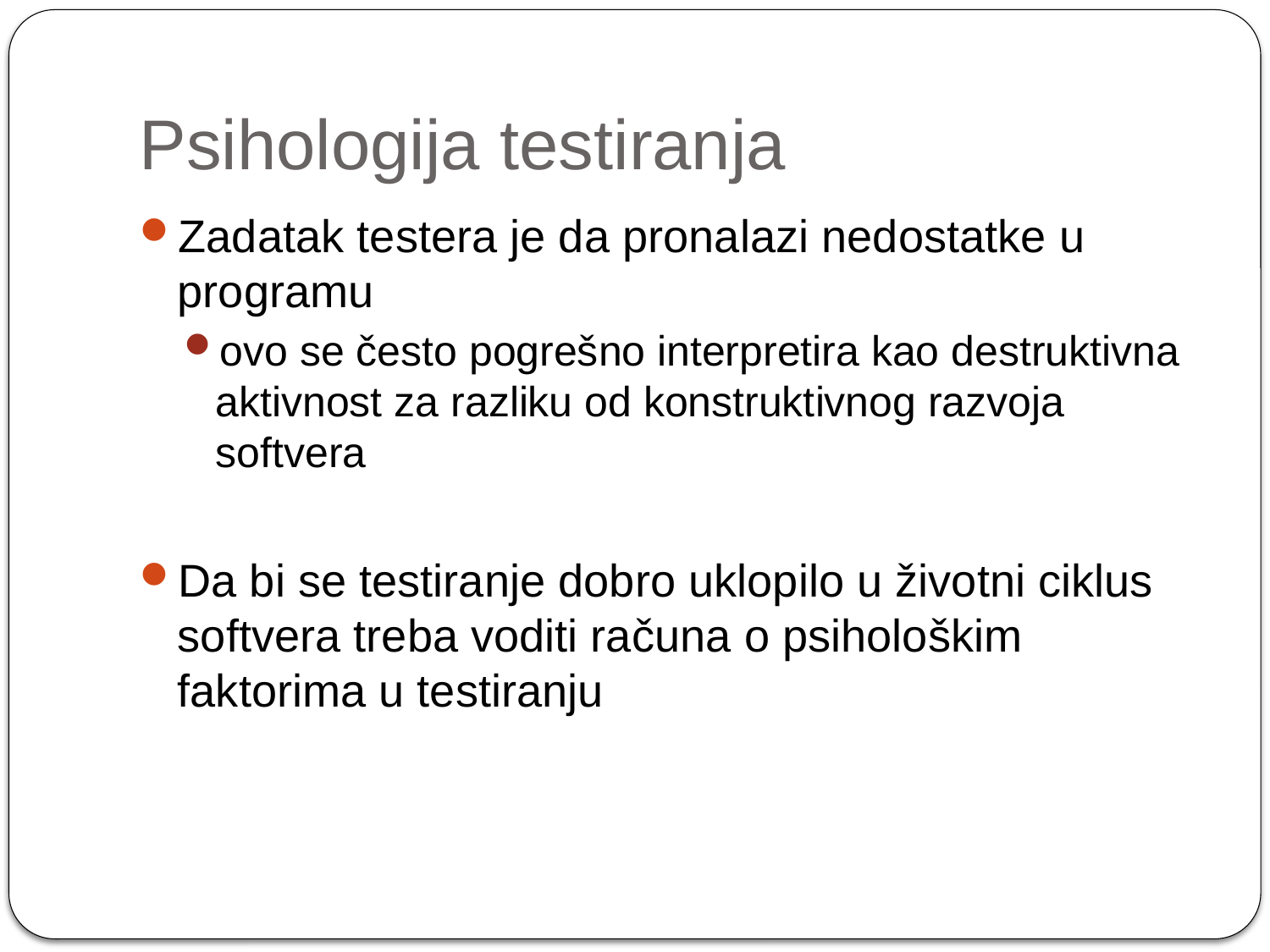

# Psihologija testiranja
Zadatak testera je da pronalazi nedostatke u programu
ovo se često pogrešno interpretira kao destruktivna aktivnost za razliku od konstruktivnog razvoja softvera

Da bi se testiranje dobro uklopilo u životni ciklus softvera treba voditi računa o psihološkim faktorima u testiranju